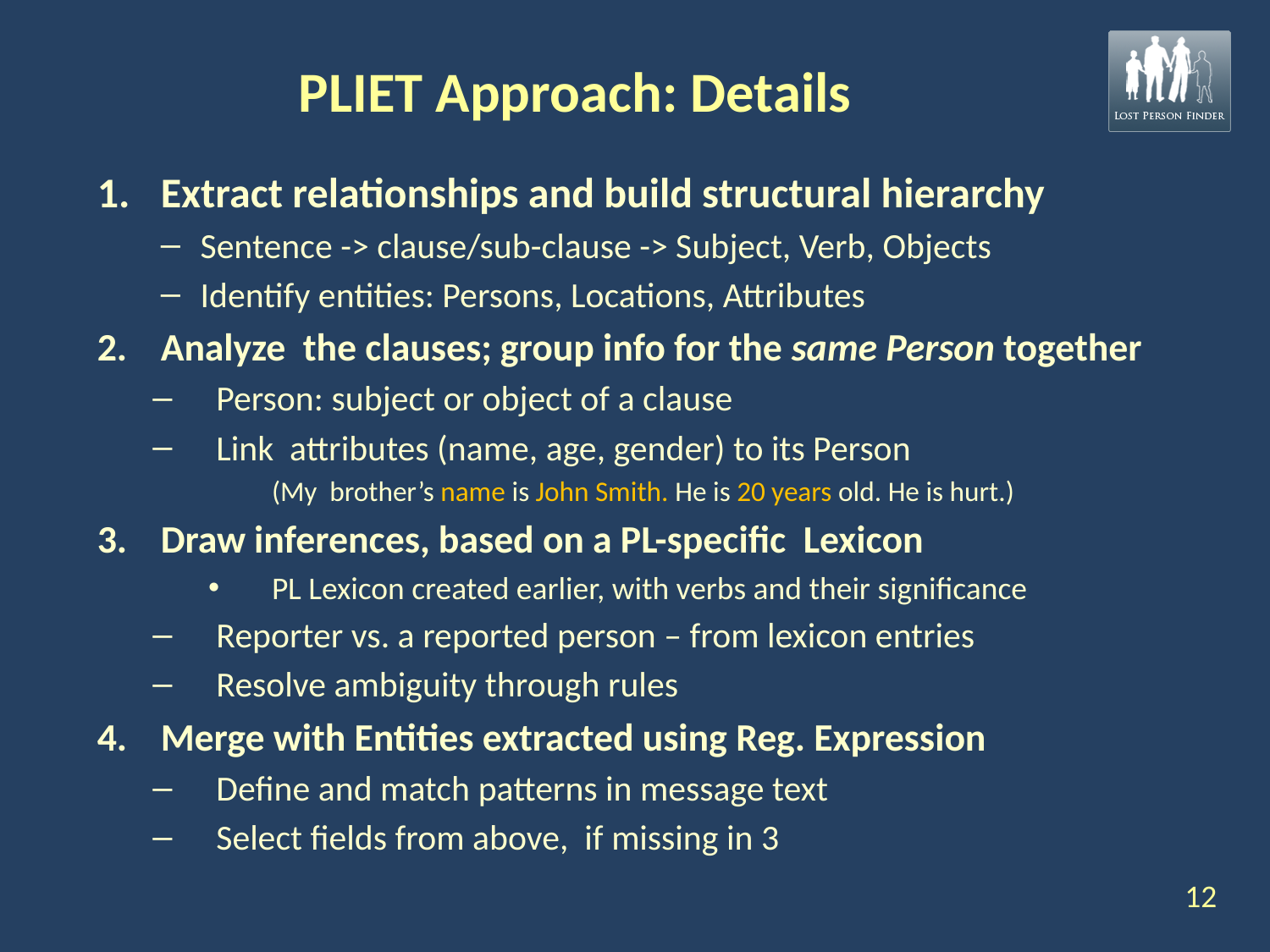

# PLIET Approach: Details
Extract relationships and build structural hierarchy
Sentence -> clause/sub-clause -> Subject, Verb, Objects
Identify entities: Persons, Locations, Attributes
Analyze  the clauses; group info for the same Person together
Person: subject or object of a clause
Link  attributes (name, age, gender) to its Person
(My  brother’s name is John Smith. He is 20 years old. He is hurt.)
Draw inferences, based on a PL-specific  Lexicon
PL Lexicon created earlier, with verbs and their significance
Reporter vs. a reported person – from lexicon entries
Resolve ambiguity through rules
Merge with Entities extracted using Reg. Expression
Define and match patterns in message text
Select fields from above,  if missing in 3

12